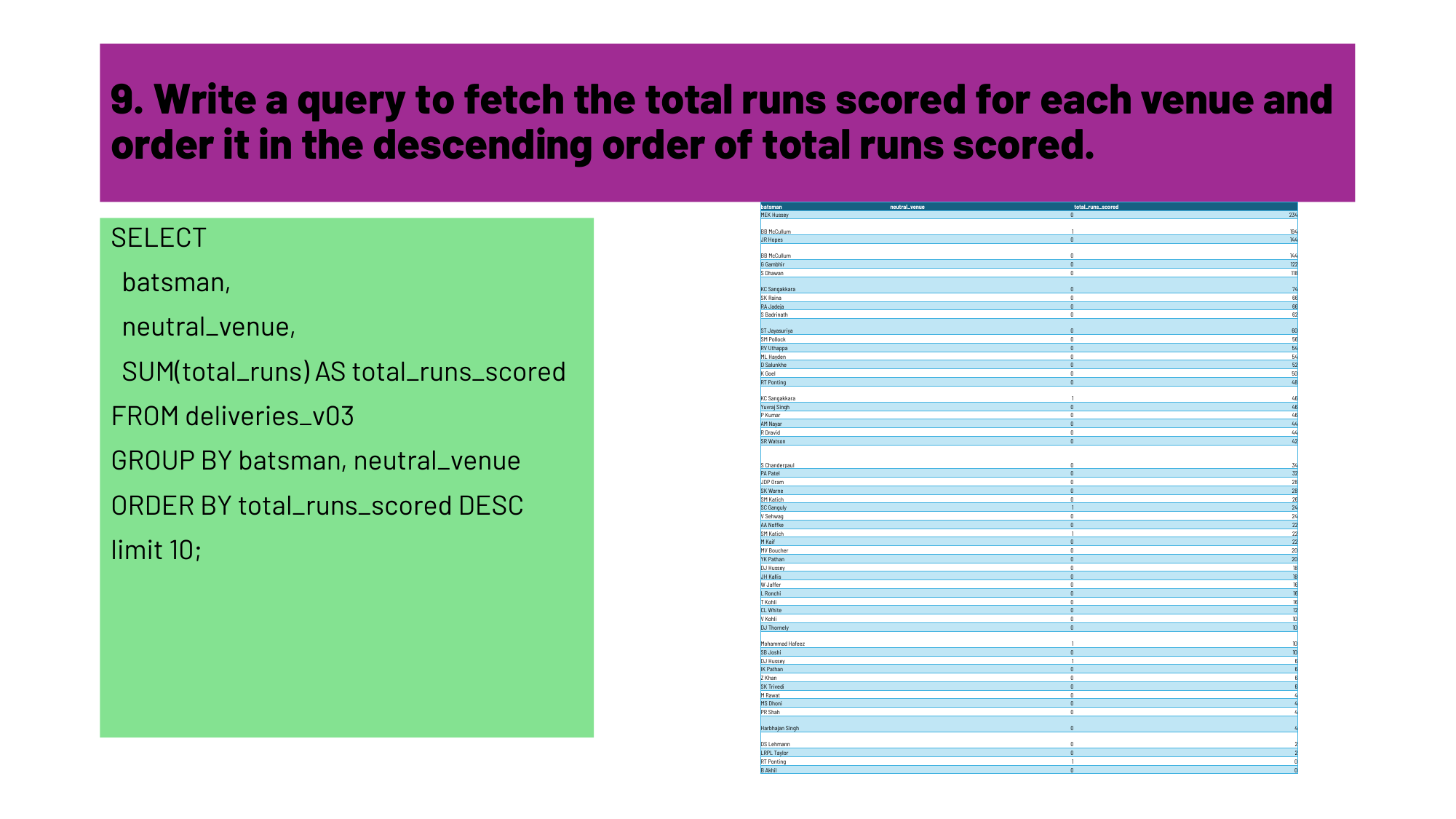

# 9. Write a query to fetch the total runs scored for each venue and order it in the descending order of total runs scored.
| batsman | neutral\_venue | total\_runs\_scored |
| --- | --- | --- |
| MEK Hussey | 0 | 234 |
| BB McCullum | 1 | 194 |
| JR Hopes | 0 | 144 |
| BB McCullum | 0 | 144 |
| G Gambhir | 0 | 122 |
| S Dhawan | 0 | 118 |
| KC Sangakkara | 0 | 74 |
| SK Raina | 0 | 66 |
| RA Jadeja | 0 | 66 |
| S Badrinath | 0 | 62 |
| ST Jayasuriya | 0 | 60 |
| SM Pollock | 0 | 56 |
| RV Uthappa | 0 | 54 |
| ML Hayden | 0 | 54 |
| D Salunkhe | 0 | 52 |
| K Goel | 0 | 50 |
| RT Ponting | 0 | 48 |
| KC Sangakkara | 1 | 46 |
| Yuvraj Singh | 0 | 46 |
| P Kumar | 0 | 46 |
| AM Nayar | 0 | 44 |
| R Dravid | 0 | 44 |
| SR Watson | 0 | 42 |
| S Chanderpaul | 0 | 34 |
| PA Patel | 0 | 32 |
| JDP Oram | 0 | 28 |
| SK Warne | 0 | 28 |
| SM Katich | 0 | 26 |
| SC Ganguly | 1 | 24 |
| V Sehwag | 0 | 24 |
| AA Noffke | 0 | 22 |
| SM Katich | 1 | 22 |
| M Kaif | 0 | 22 |
| MV Boucher | 0 | 20 |
| YK Pathan | 0 | 20 |
| DJ Hussey | 0 | 18 |
| JH Kallis | 0 | 18 |
| W Jaffer | 0 | 16 |
| L Ronchi | 0 | 16 |
| T Kohli | 0 | 16 |
| CL White | 0 | 12 |
| V Kohli | 0 | 10 |
| DJ Thornely | 0 | 10 |
| Mohammad Hafeez | 1 | 10 |
| SB Joshi | 0 | 10 |
| DJ Hussey | 1 | 6 |
| IK Pathan | 0 | 6 |
| Z Khan | 0 | 6 |
| SK Trivedi | 0 | 6 |
| M Rawat | 0 | 4 |
| MS Dhoni | 0 | 4 |
| PR Shah | 0 | 4 |
| Harbhajan Singh | 0 | 4 |
| DS Lehmann | 0 | 2 |
| LRPL Taylor | 0 | 2 |
| RT Ponting | 1 | 0 |
| B Akhil | 0 | 0 |
SELECT
  batsman,
  neutral_venue,
  SUM(total_runs) AS total_runs_scored
FROM deliveries_v03
GROUP BY batsman, neutral_venue
ORDER BY total_runs_scored DESC
limit 10;